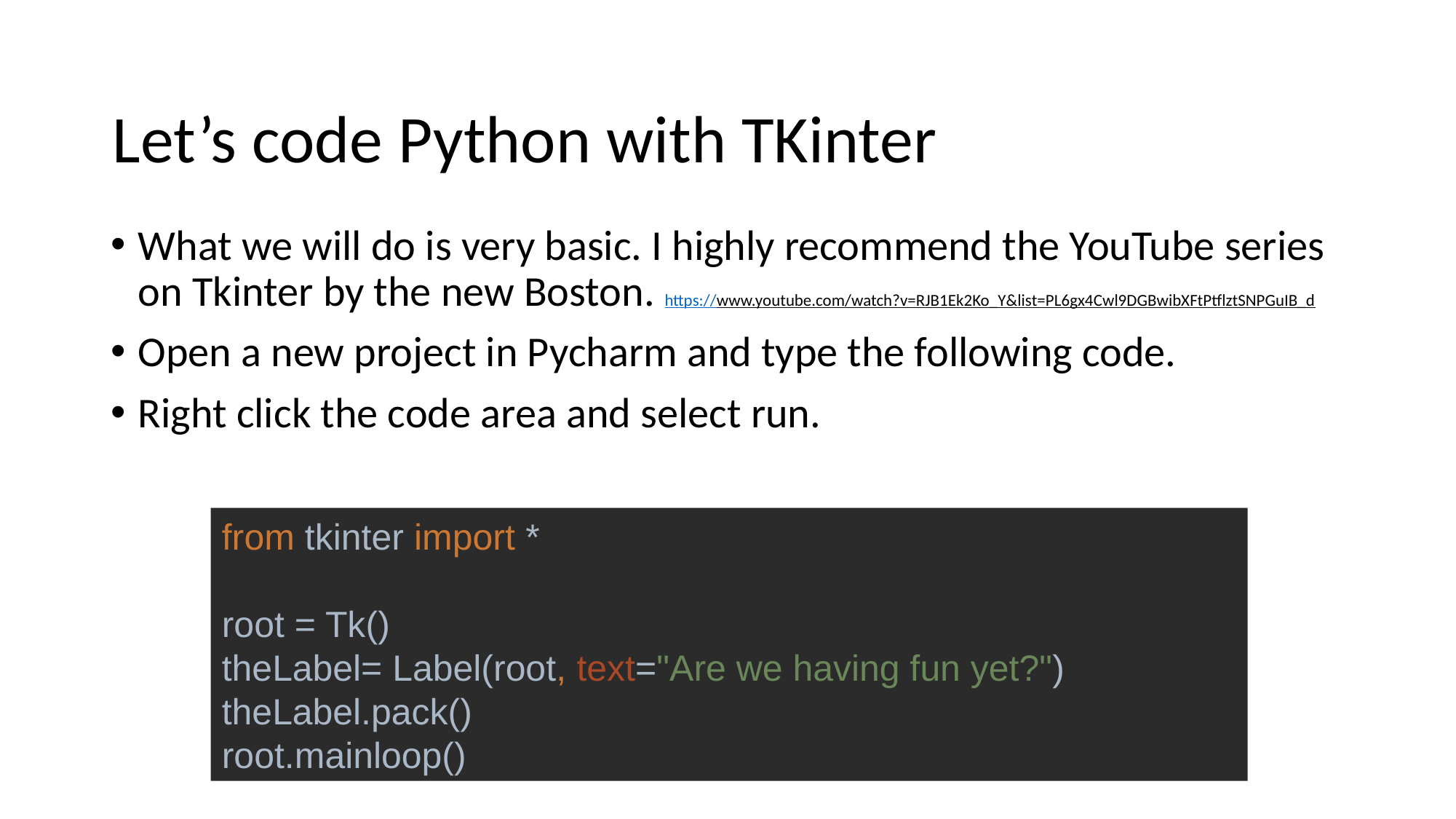

#
Let’s code Python with TKinter
What we will do is very basic. I highly recommend the YouTube series on Tkinter by the new Boston. https://www.youtube.com/watch?v=RJB1Ek2Ko_Y&list=PL6gx4Cwl9DGBwibXFtPtflztSNPGuIB_d
Open a new project in Pycharm and type the following code.
Right click the code area and select run.
from tkinter import *
root = Tk()
theLabel= Label(root, text="Are we having fun yet?")
theLabel.pack()
root.mainloop()